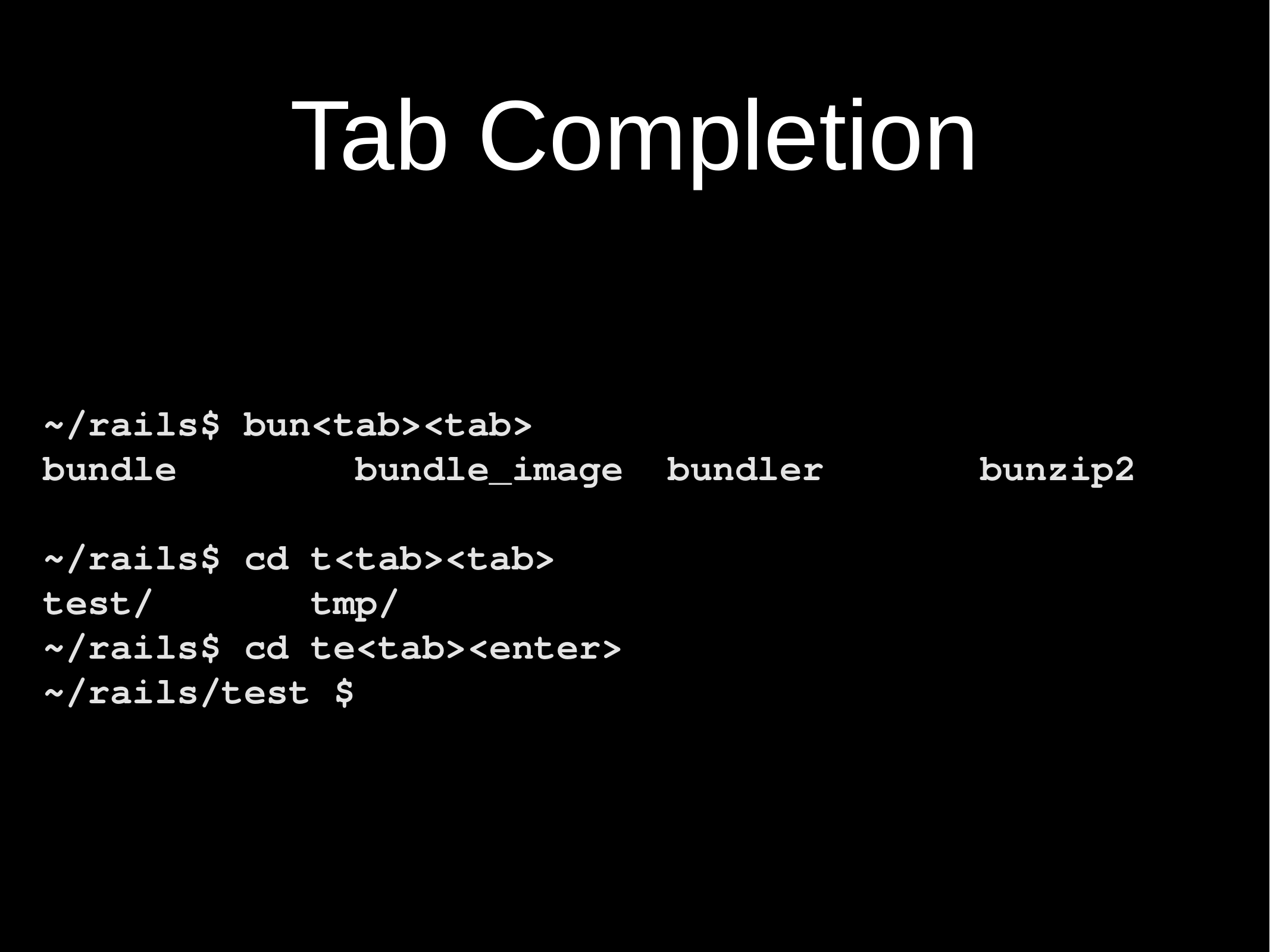

# Tab Completion
~/rails$ bun<tab><tab>
bundle        bundle_image  bundler       bunzip2

~/rails$ cd t<tab><tab>
test/       tmp/
~/rails$ cd te<tab><enter>
~/rails/test $